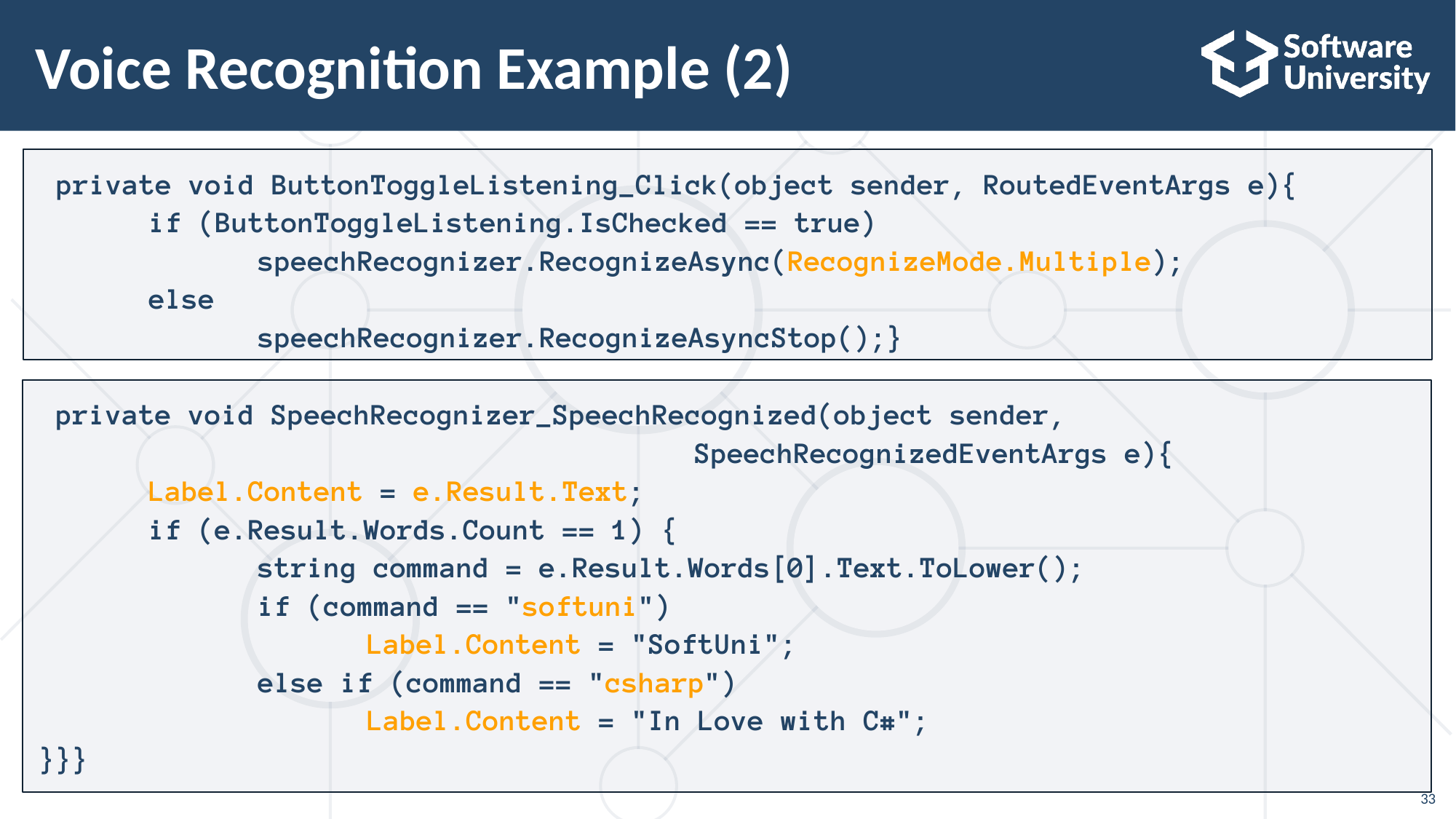

33
# Voice Recognition Example (2)
 private void ButtonToggleListening_Click(object sender, RoutedEventArgs e){
	if (ButtonToggleListening.IsChecked == true)
		speechRecognizer.RecognizeAsync(RecognizeMode.Multiple);
	else
		speechRecognizer.RecognizeAsyncStop();}
 private void SpeechRecognizer_SpeechRecognized(object sender,
						SpeechRecognizedEventArgs e){
	Label.Content = e.Result.Text;
	if (e.Result.Words.Count == 1) {
		string command = e.Result.Words[0].Text.ToLower();
		if (command == "softuni")
			Label.Content = "SoftUni";
		else if (command == "csharp")
			Label.Content = "In Love with C#";
}}}